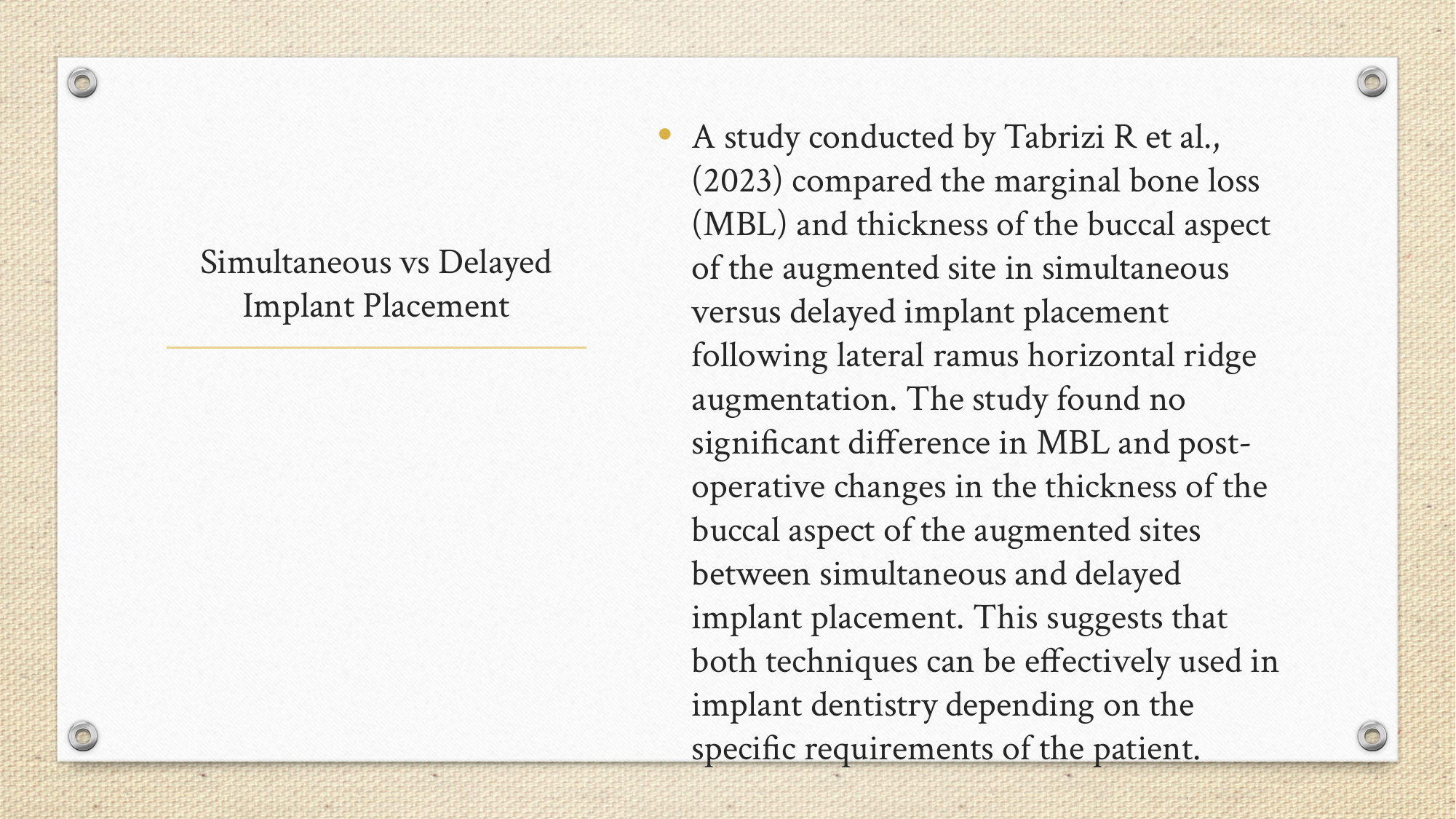

A study conducted by Tabrizi R et al., (2023) compared the marginal bone loss (MBL) and thickness of the buccal aspect of the augmented site in simultaneous versus delayed implant placement following lateral ramus horizontal ridge augmentation. The study found no significant difference in MBL and post-operative changes in the thickness of the buccal aspect of the augmented sites between simultaneous and delayed implant placement. This suggests that both techniques can be effectively used in implant dentistry depending on the specific requirements of the patient.
# Simultaneous vs Delayed Implant Placement